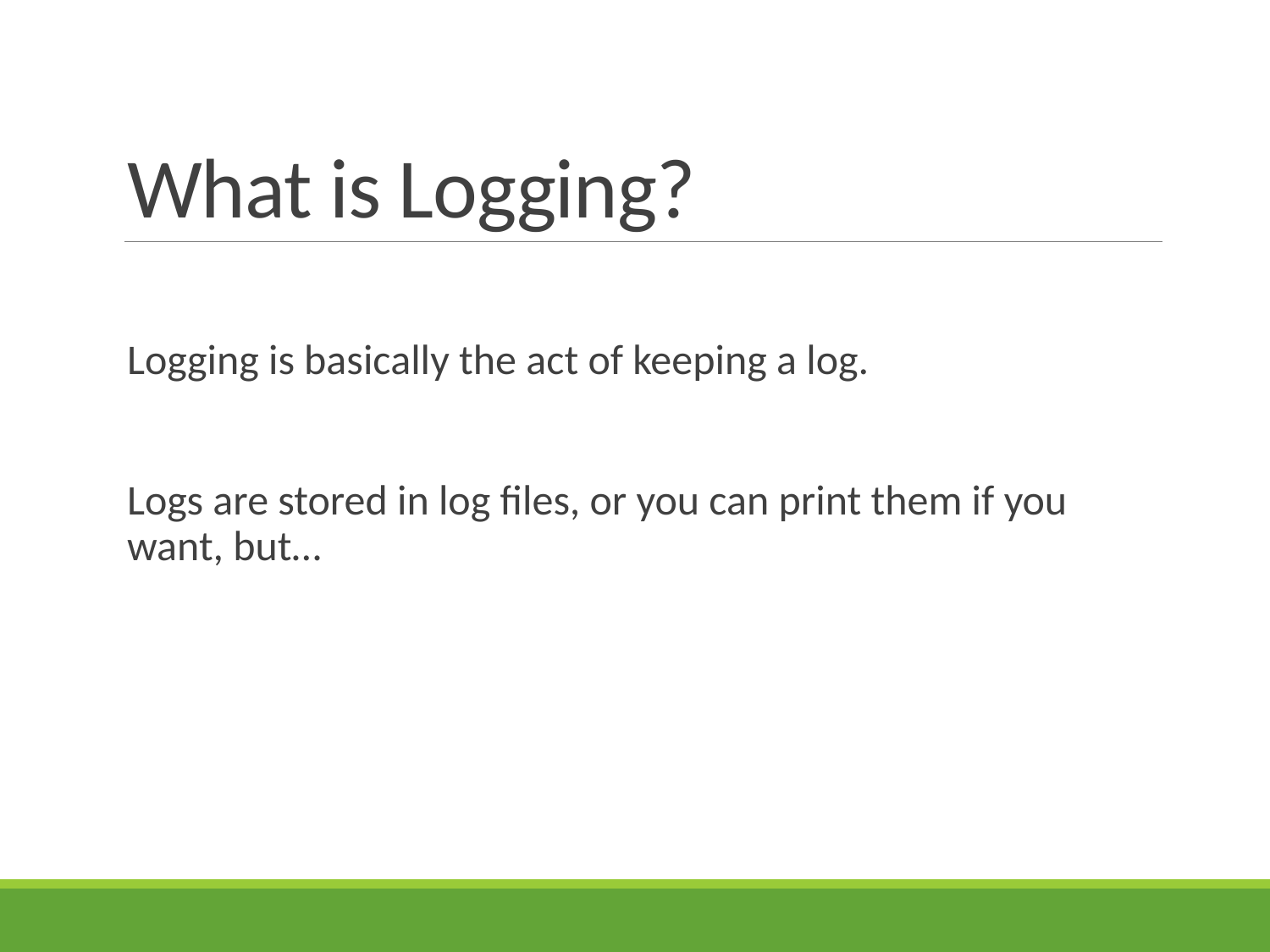

# What is Logging?

Logging is basically the act of keeping a log.

Logs are stored in log files, or you can print them if you want, but…